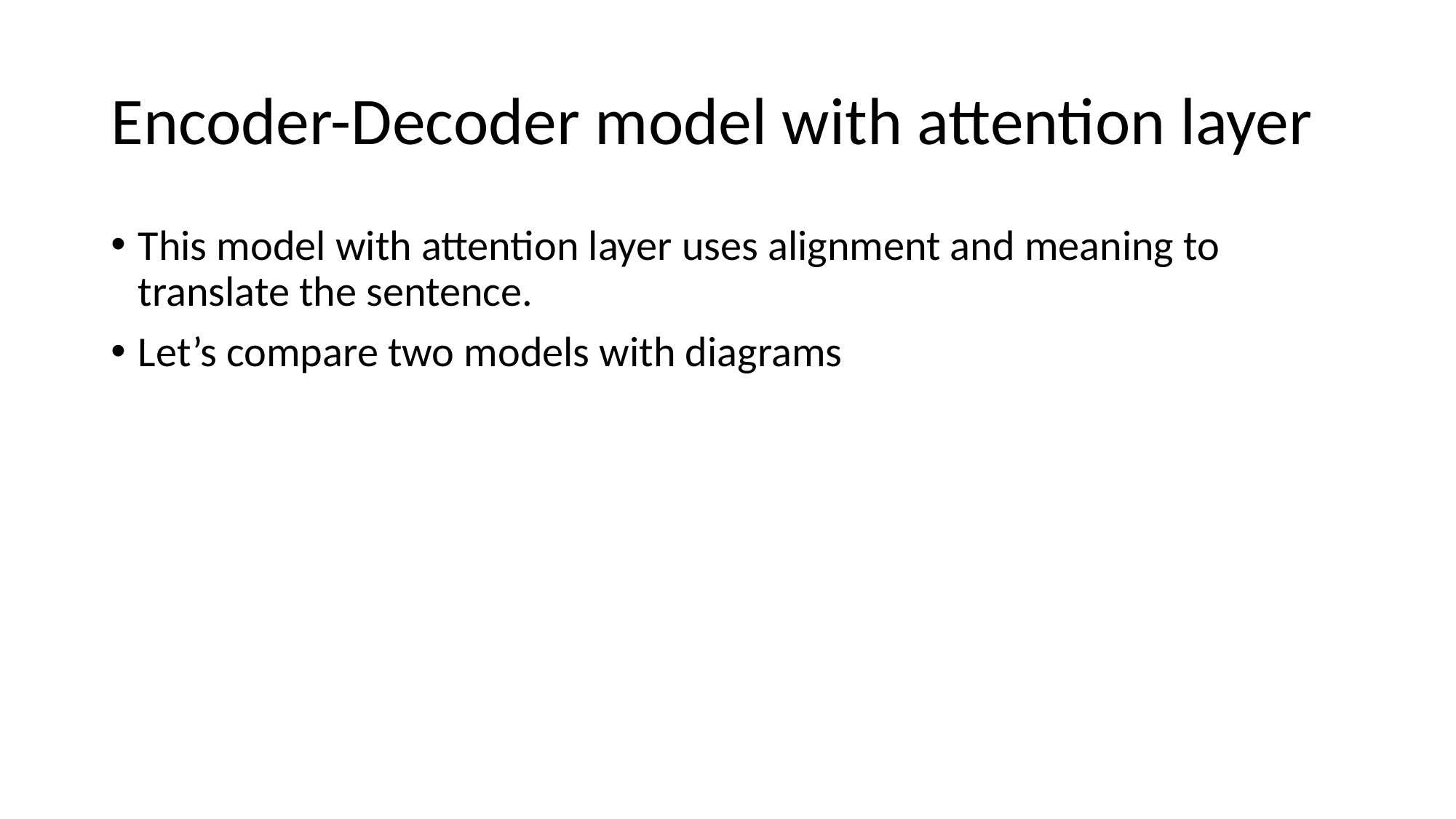

# Encoder-Decoder model with attention layer
This model with attention layer uses alignment and meaning to translate the sentence.
Let’s compare two models with diagrams